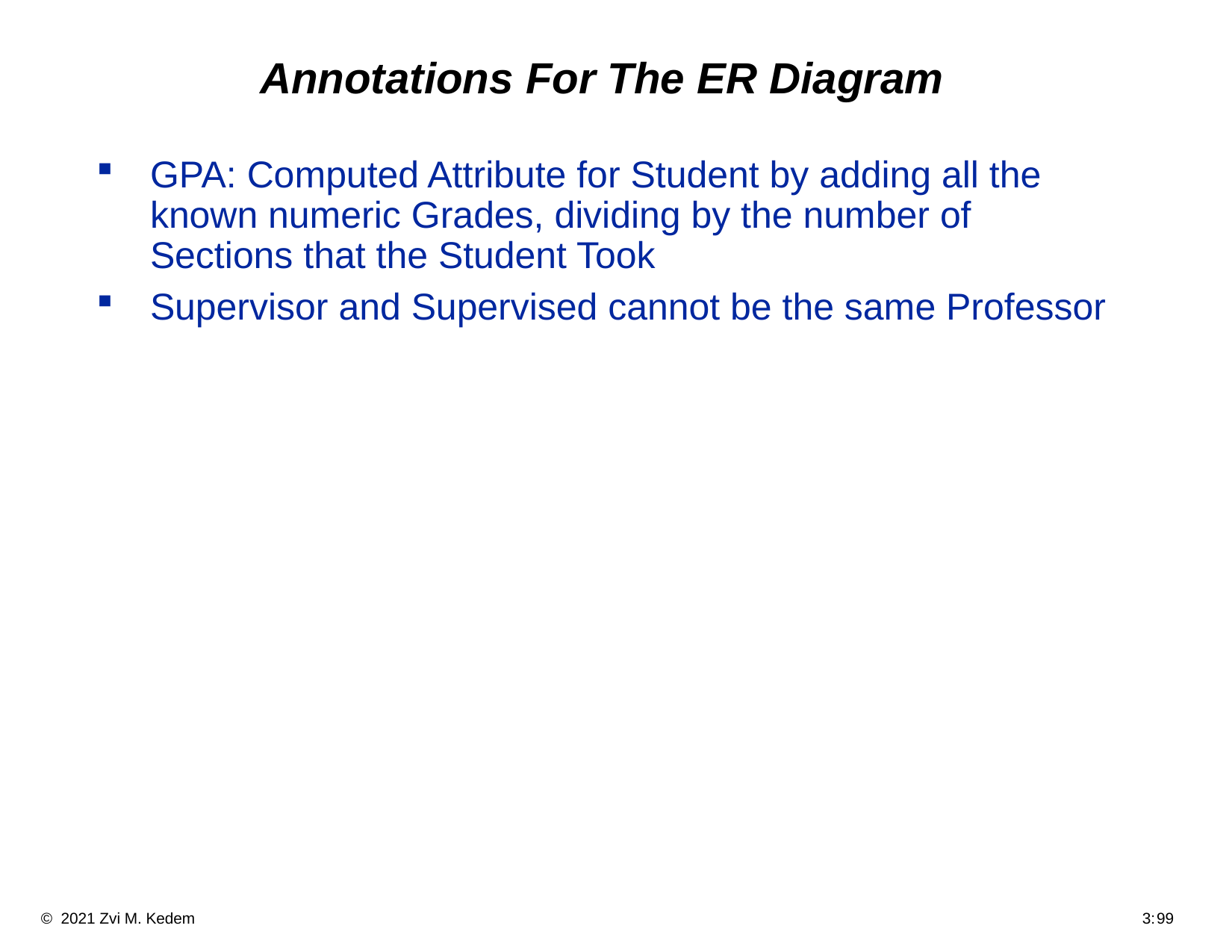

# Annotations For The ER Diagram
GPA: Computed Attribute for Student by adding all the known numeric Grades, dividing by the number of Sections that the Student Took
Supervisor and Supervised cannot be the same Professor